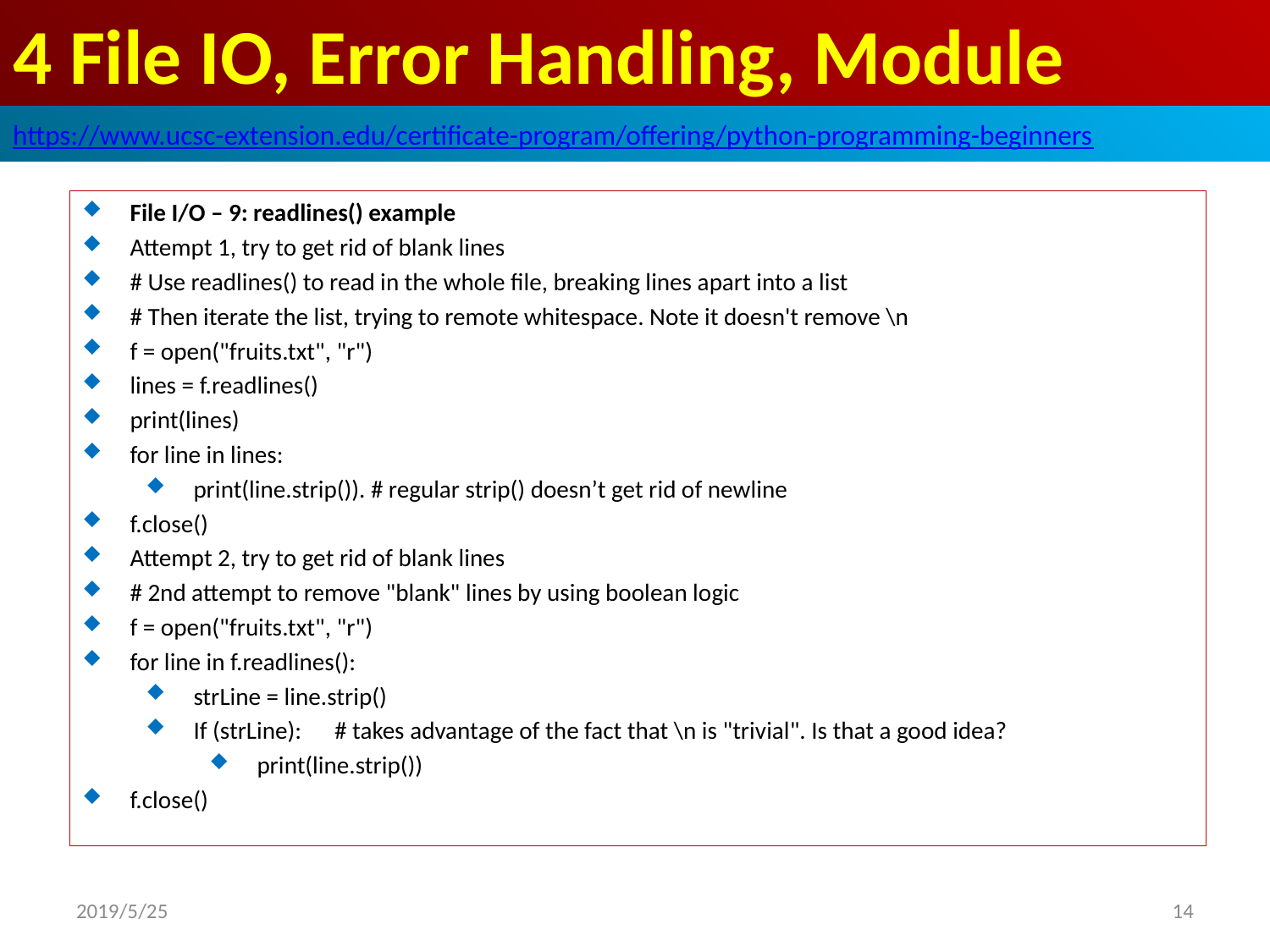

# 4 File IO, Error Handling, Module
https://www.ucsc-extension.edu/certificate-program/offering/python-programming-beginners
File I/O – 9: readlines() example
Attempt 1, try to get rid of blank lines
# Use readlines() to read in the whole file, breaking lines apart into a list
# Then iterate the list, trying to remote whitespace. Note it doesn't remove \n
f = open("fruits.txt", "r")
lines = f.readlines()
print(lines)
for line in lines:
print(line.strip()). # regular strip() doesn’t get rid of newline
f.close()
Attempt 2, try to get rid of blank lines
# 2nd attempt to remove "blank" lines by using boolean logic
f = open("fruits.txt", "r")
for line in f.readlines():
strLine = line.strip()
If (strLine):      # takes advantage of the fact that \n is "trivial". Is that a good idea?
print(line.strip())
f.close()
2019/5/25
14